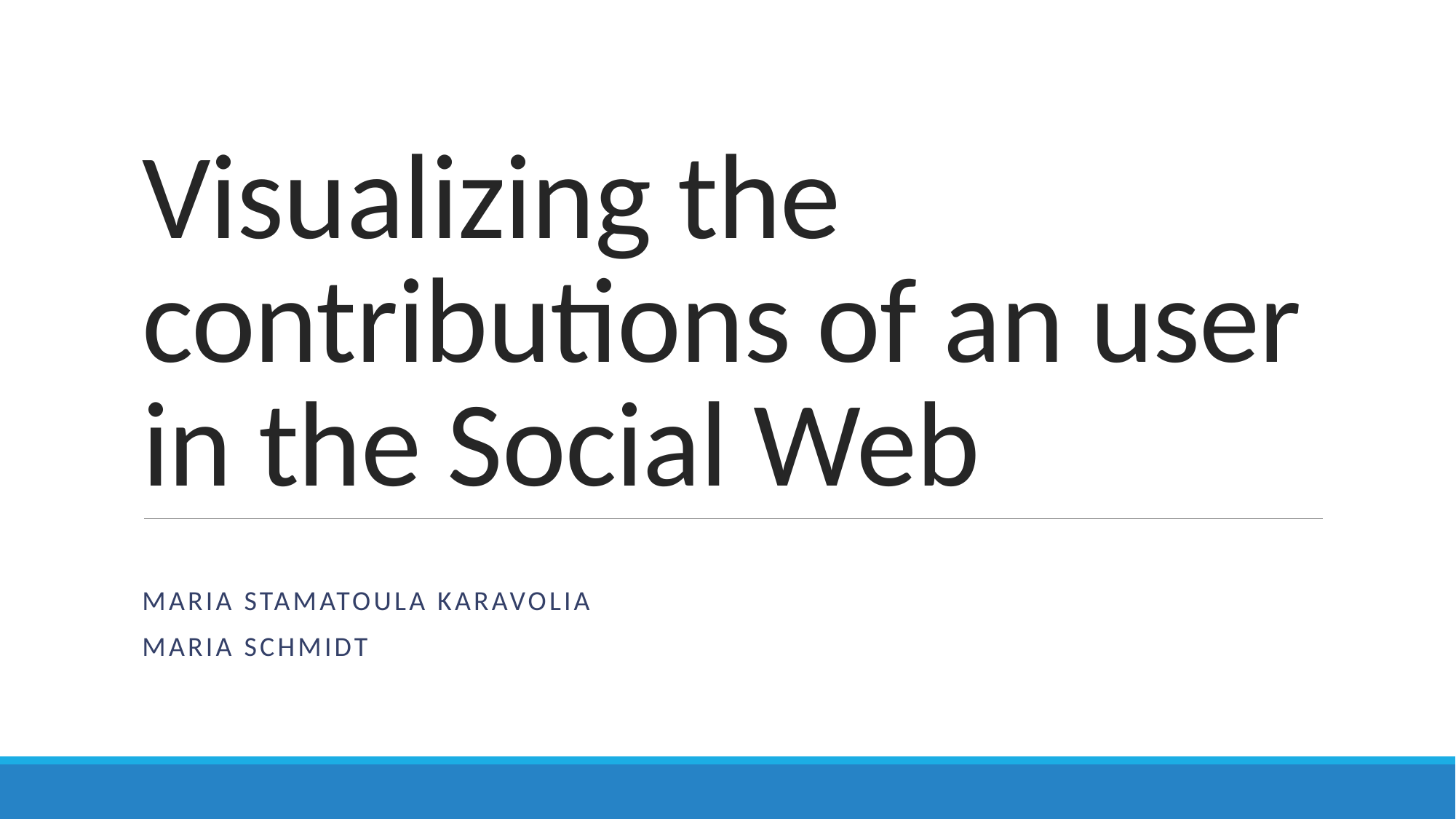

# Visualizing the contributions of an user in the Social Web

Maria Stamatoula Karavolia
Maria Schmidt